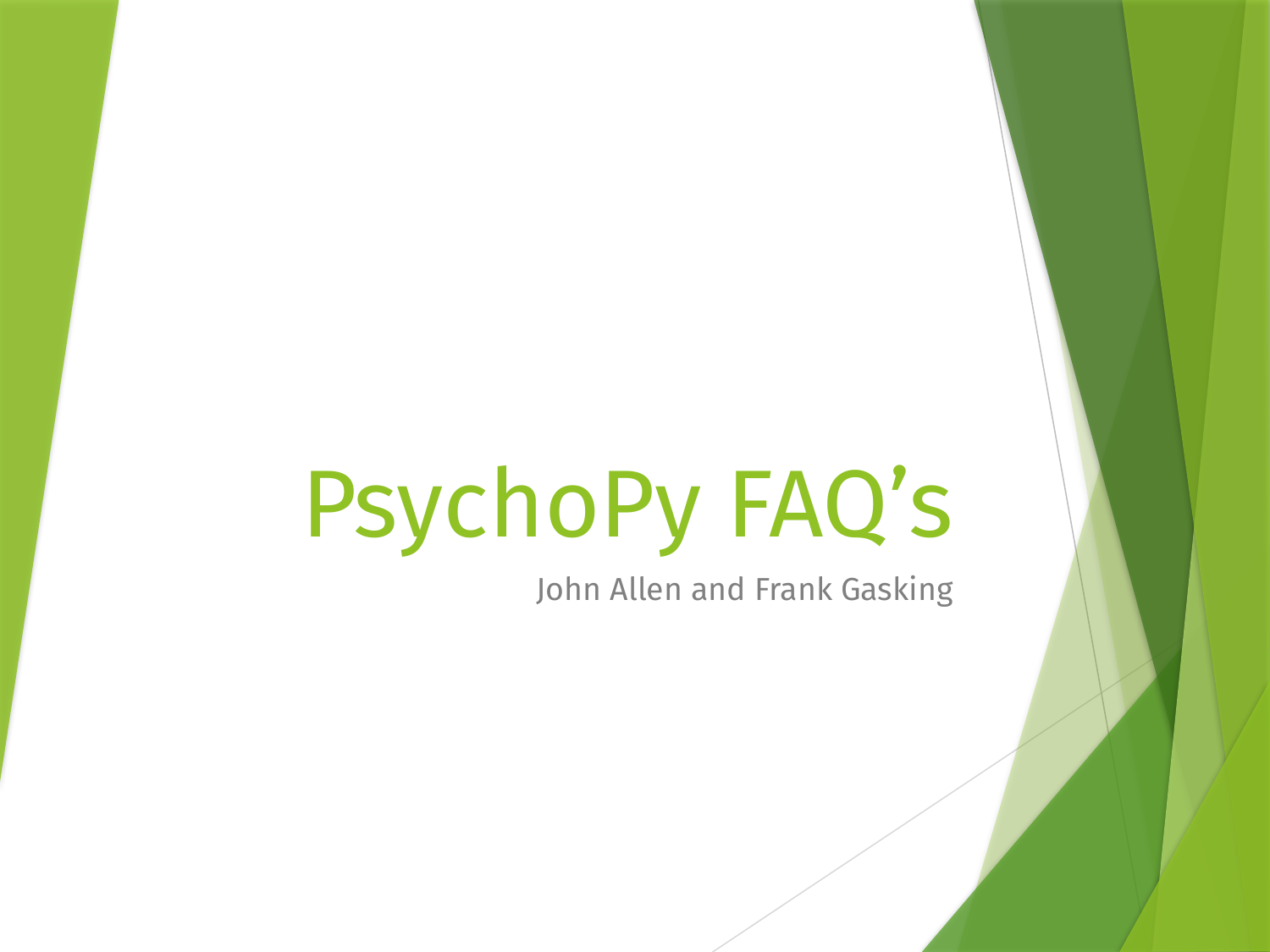

# PsychoPy FAQ’s
John Allen and Frank Gasking